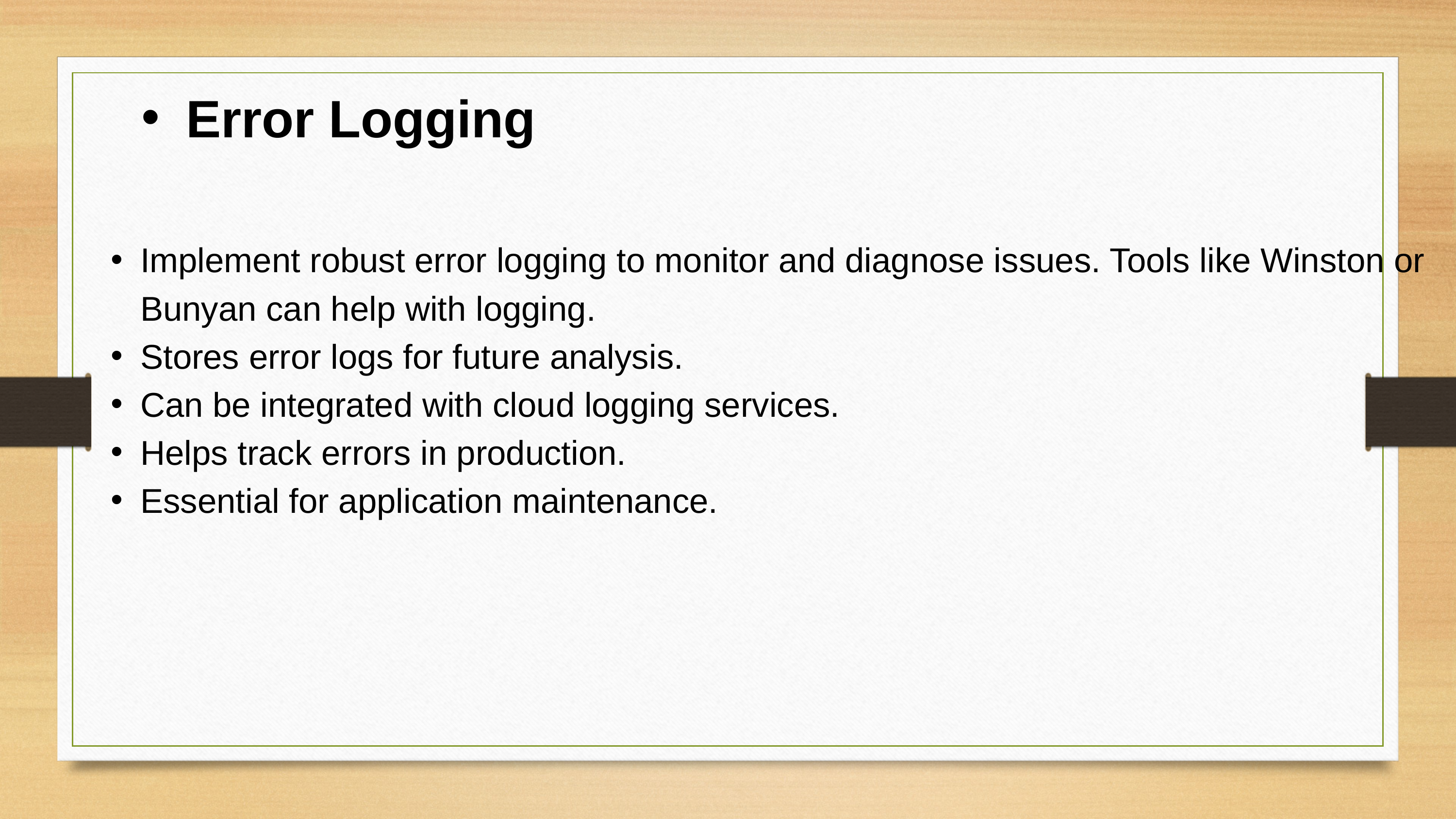

Error Logging
Implement robust error logging to monitor and diagnose issues. Tools like Winston or Bunyan can help with logging.
Stores error logs for future analysis.
Can be integrated with cloud logging services.
Helps track errors in production.
Essential for application maintenance.